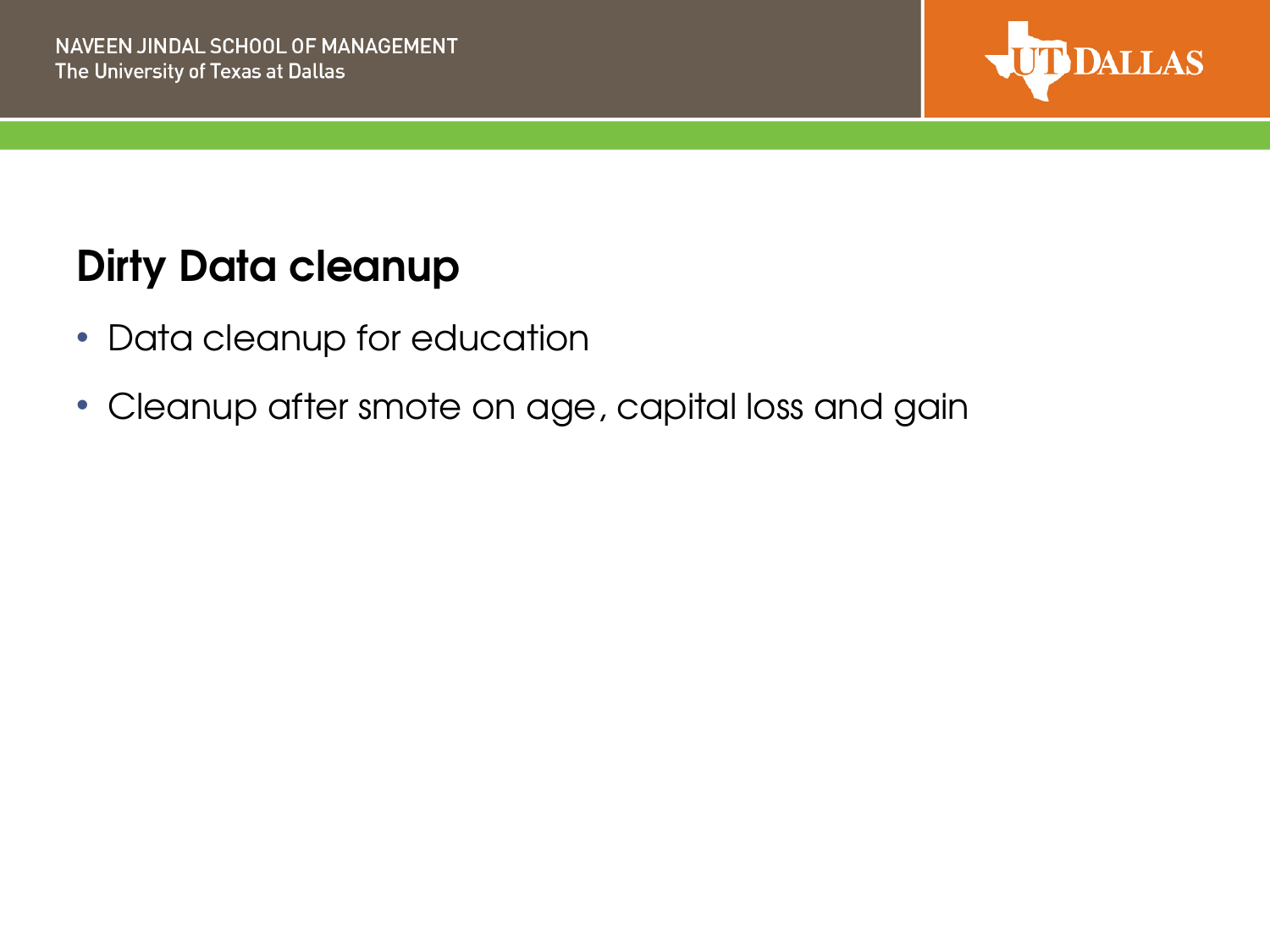

Dirty Data cleanup
Data cleanup for education
Cleanup after smote on age, capital loss and gain